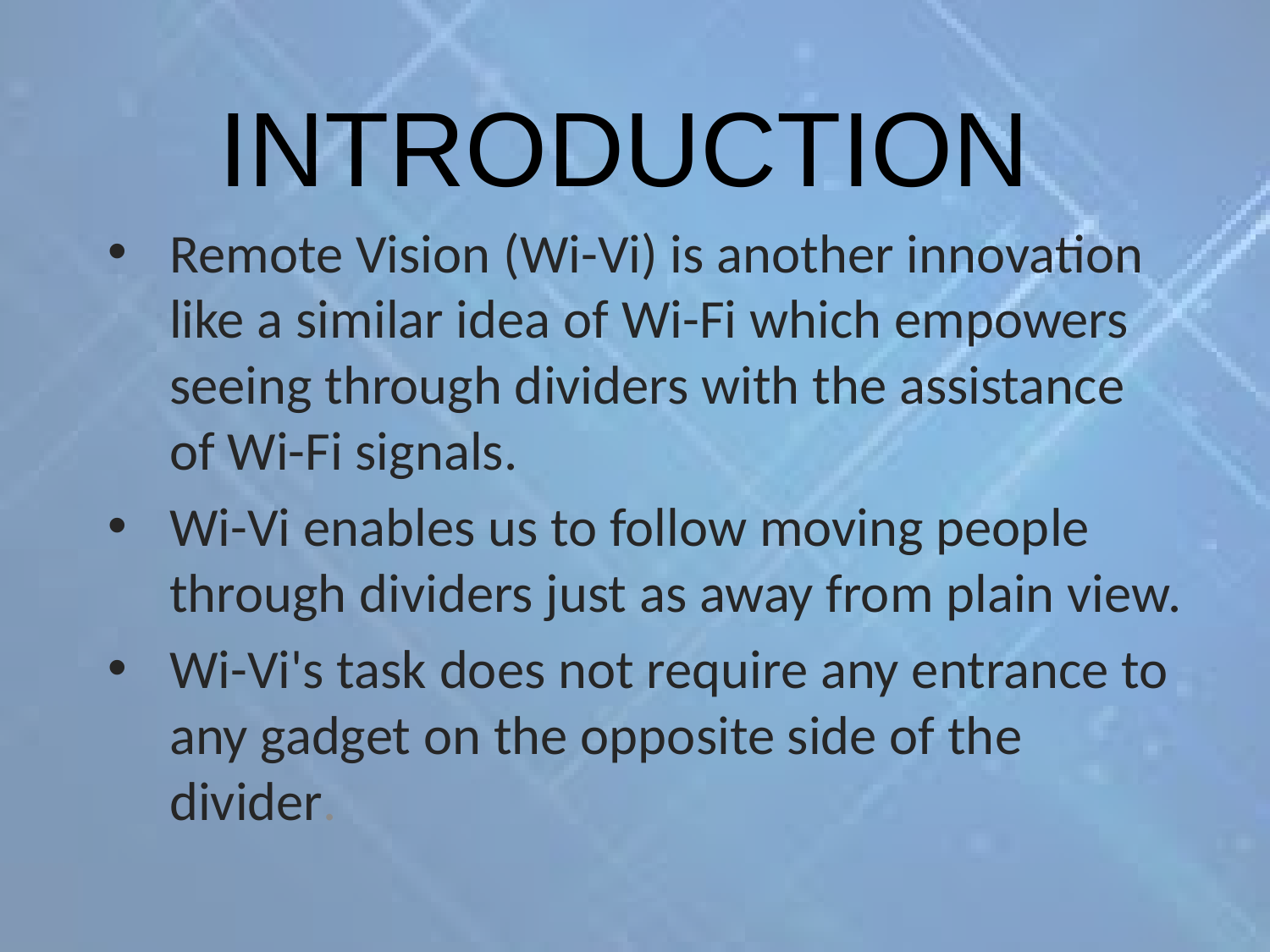

# INTRODUCTION
Remote Vision (Wi-Vi) is another innovation like a similar idea of Wi-Fi which empowers seeing through dividers with the assistance of Wi-Fi signals.
Wi-Vi enables us to follow moving people through dividers just as away from plain view.
Wi-Vi's task does not require any entrance to any gadget on the opposite side of the divider.